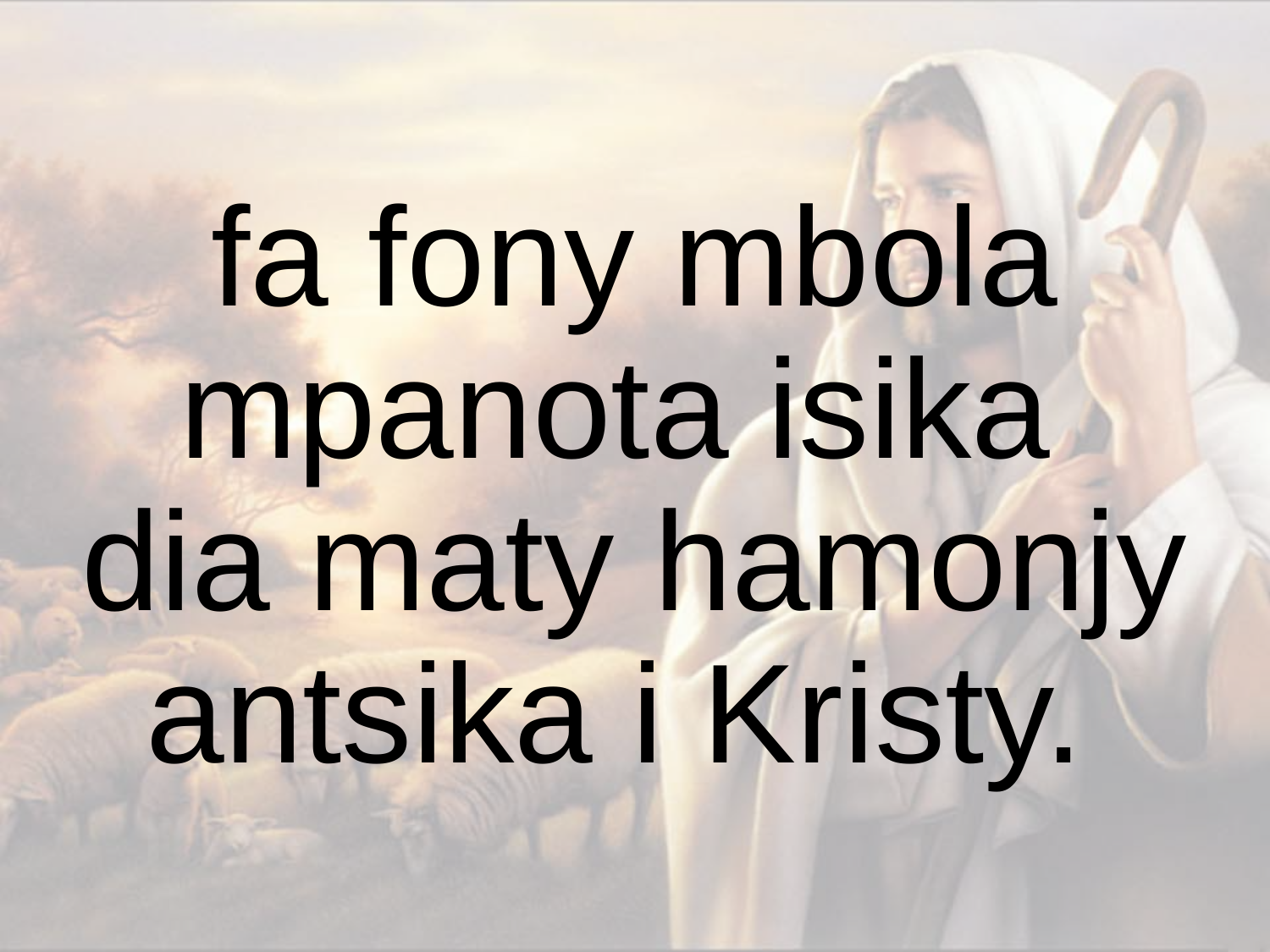

fa fony mbola mpanota isika
dia maty hamonjy antsika i Kristy.